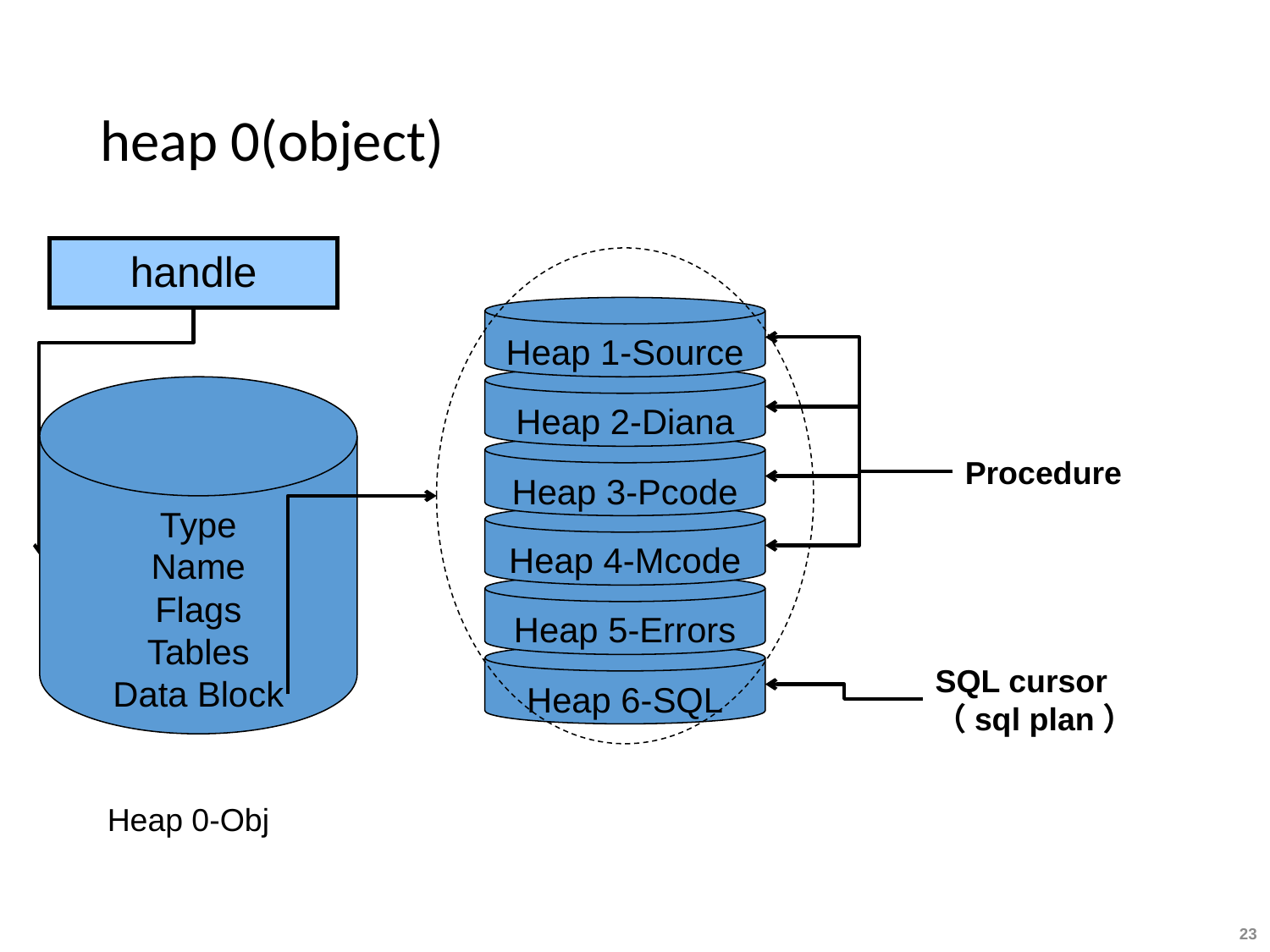

# heap 0(object)
handle

Heap 1-Source
Heap 2-Diana
Heap 3-Pcode
Heap 4-Mcode
Heap 5-Errors
Heap 6-SQL

Type
Name
Flags
Tables
Data Block
Procedure
SQL cursor
（sql plan）
Heap 0-Obj

23